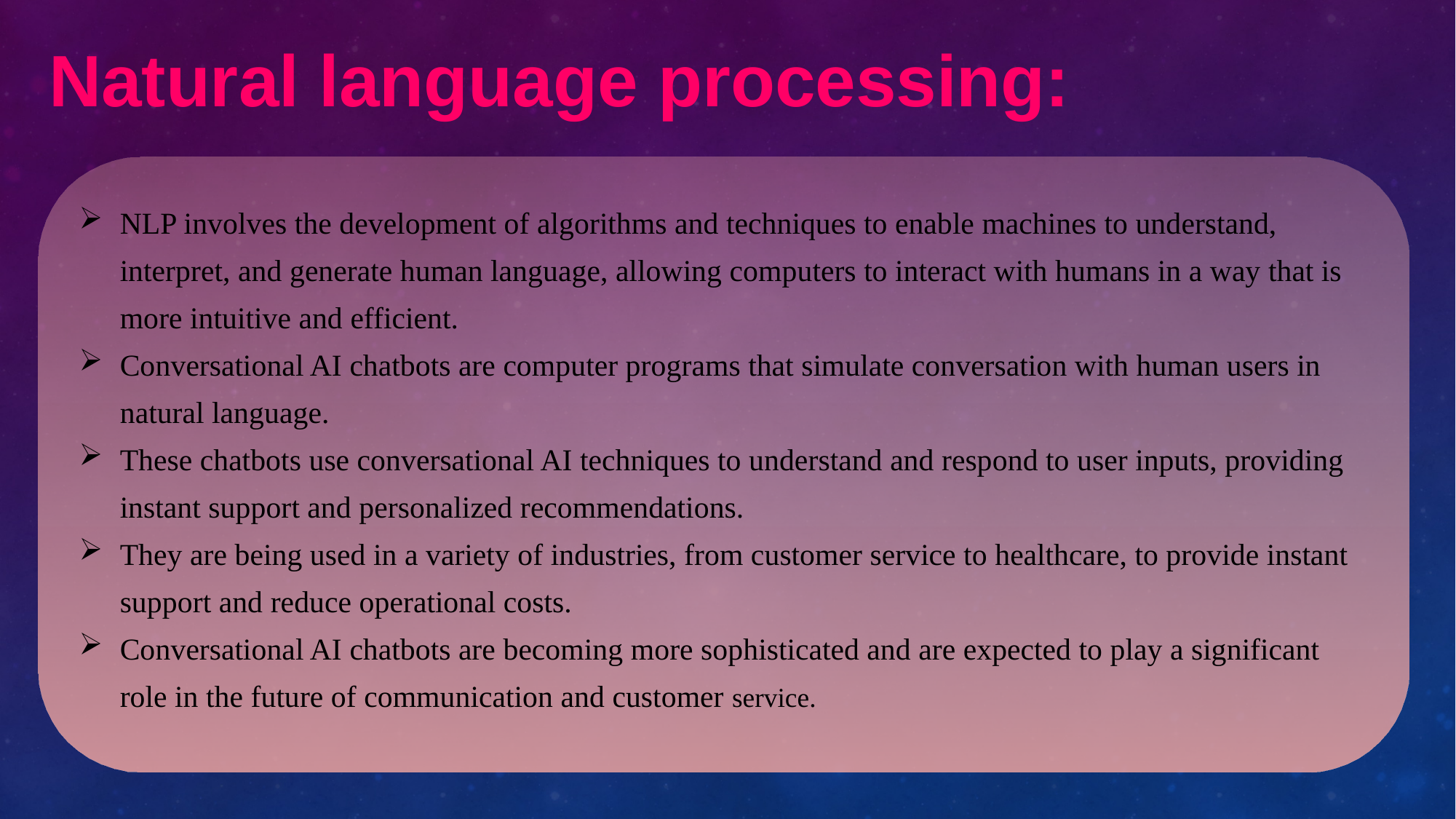

Natural language processing:
NLP involves the development of algorithms and techniques to enable machines to understand, interpret, and generate human language, allowing computers to interact with humans in a way that is more intuitive and efficient.
Conversational AI chatbots are computer programs that simulate conversation with human users in natural language.
These chatbots use conversational AI techniques to understand and respond to user inputs, providing instant support and personalized recommendations.
They are being used in a variety of industries, from customer service to healthcare, to provide instant support and reduce operational costs.
Conversational AI chatbots are becoming more sophisticated and are expected to play a significant role in the future of communication and customer service.